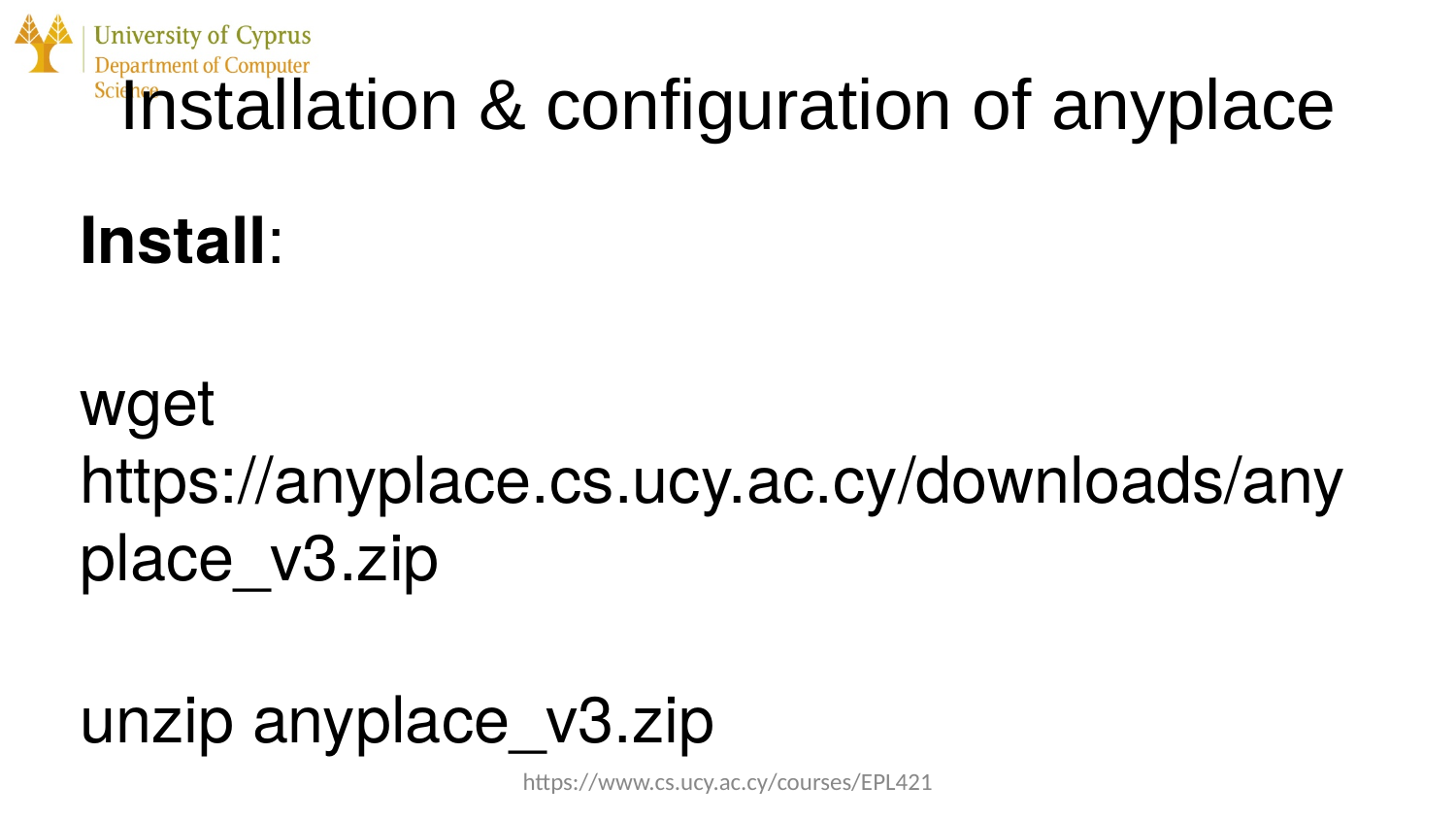

# Installation & configuration of anyplace
Install:
wget https://anyplace.cs.ucy.ac.cy/downloads/anyplace_v3.zip
unzip anyplace_v3.zip
https://www.cs.ucy.ac.cy/courses/EPL421
49